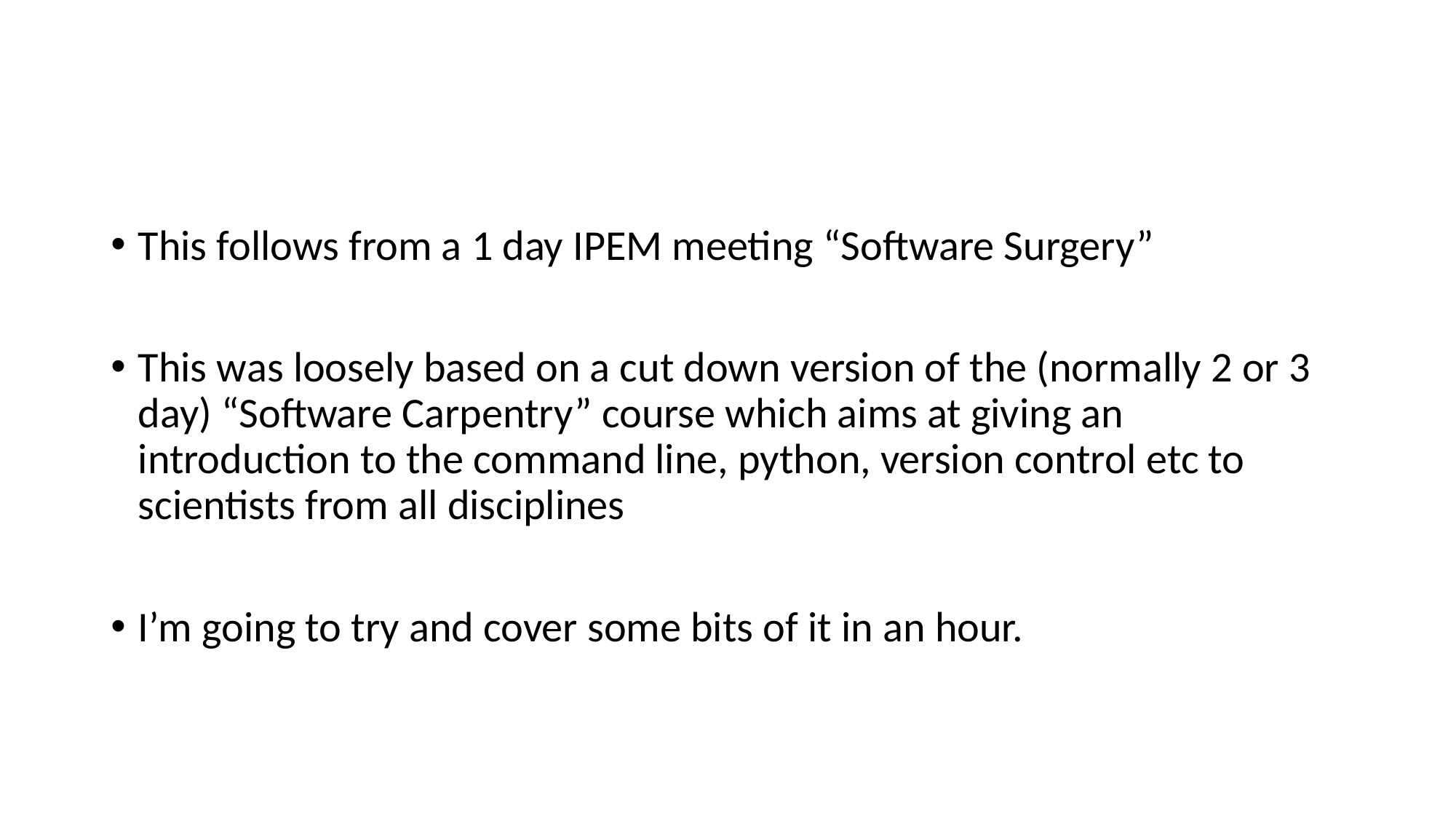

#
This follows from a 1 day IPEM meeting “Software Surgery”

This was loosely based on a cut down version of the (normally 2 or 3 day) “Software Carpentry” course which aims at giving an introduction to the command line, python, version control etc to scientists from all disciplines

I’m going to try and cover some bits of it in an hour.